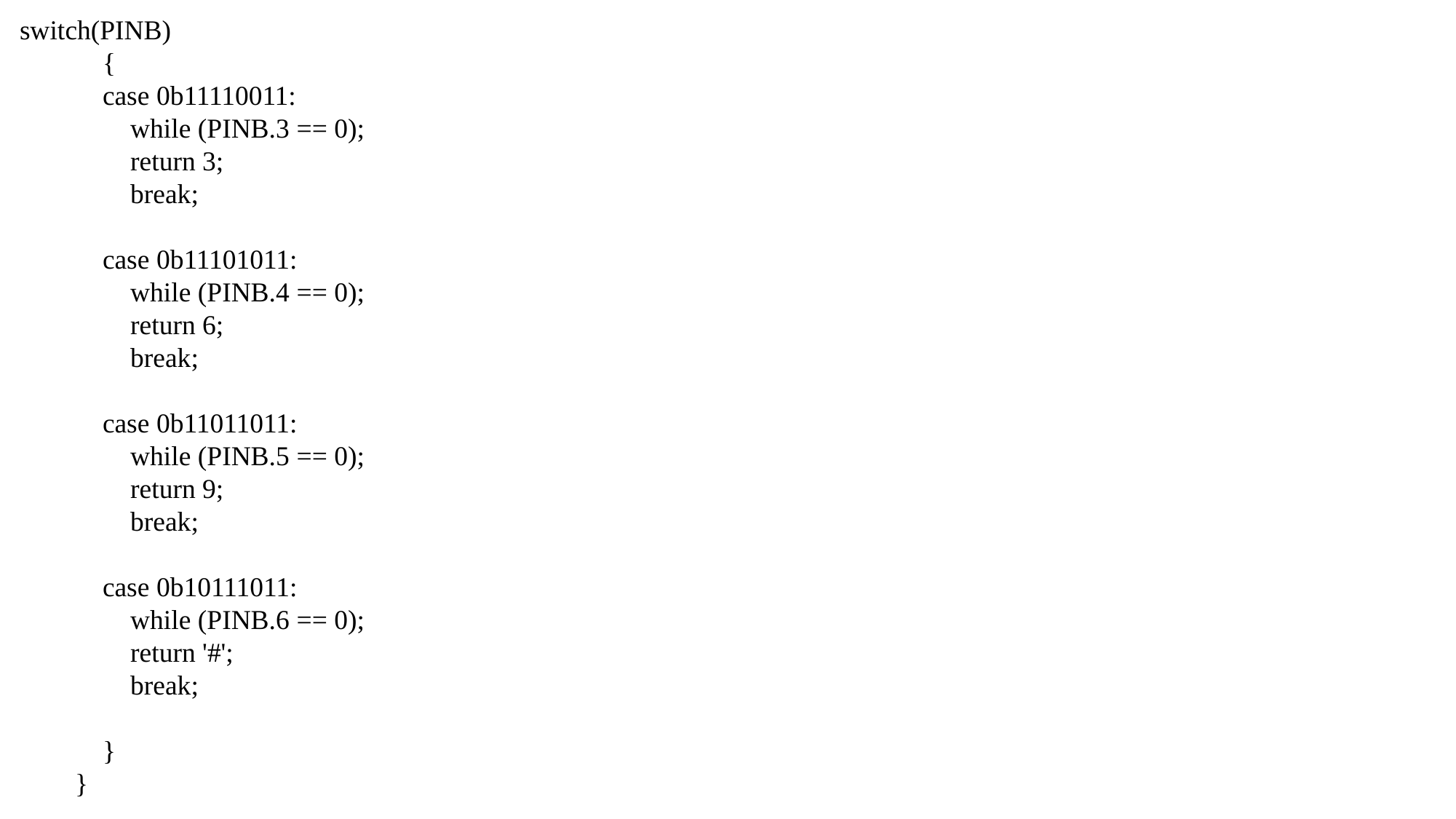

switch(PINB)
            {
            case 0b11110011:
                while (PINB.3 == 0);
                return 3;
                break;

            case 0b11101011:
                while (PINB.4 == 0);
                return 6;
                break;

            case 0b11011011:
                while (PINB.5 == 0);
                return 9;
                break;

            case 0b10111011:
                while (PINB.6 == 0);
                return '#';
                break;

            }
        }